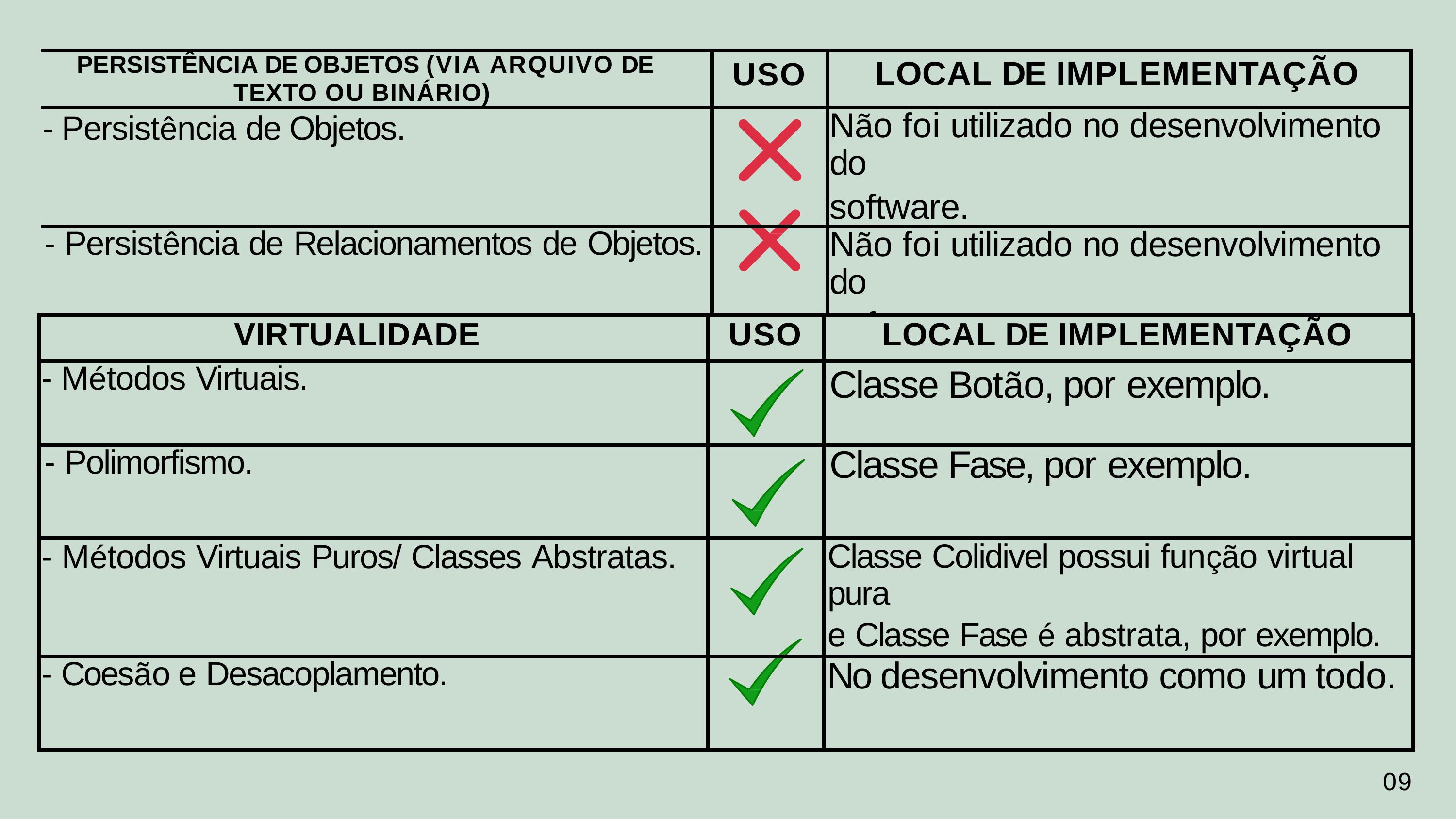

| PERSISTÊNCIA DE OBJETOS (VIA ARQUIVO DE TEXTO OU BINÁRIO) | USO | LOCAL DE IMPLEMENTAÇÃO |
| --- | --- | --- |
| - Persistência de Objetos. |  | Não foi utilizado no desenvolvimento do software. |
| - Persistência de Relacionamentos de Objetos. |  | Não foi utilizado no desenvolvimento do software. |

| VIRTUALIDADE | USO | LOCAL DE IMPLEMENTAÇÃO |
| --- | --- | --- |
| - Métodos Virtuais. |  | Classe Botão, por exemplo. |
| - Polimorfismo. |  | Classe Fase, por exemplo. |
| - Métodos Virtuais Puros/ Classes Abstratas. |  | Classe Colidivel possui função virtual pura e Classe Fase é abstrata, por exemplo. |
| - Coesão e Desacoplamento. |  | No desenvolvimento como um todo. |

09